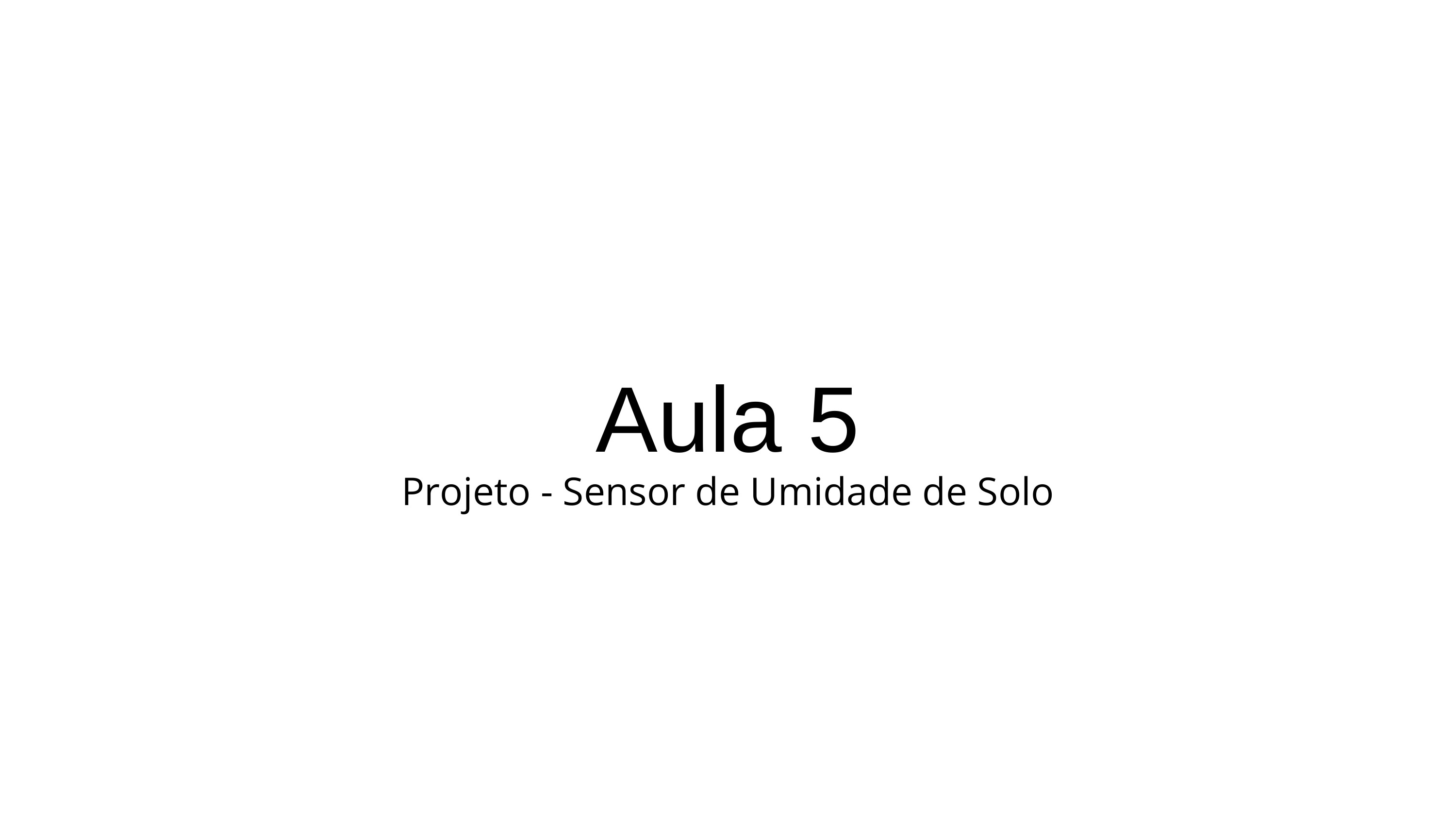

Aula 5
Projeto - Sensor de Umidade de Solo